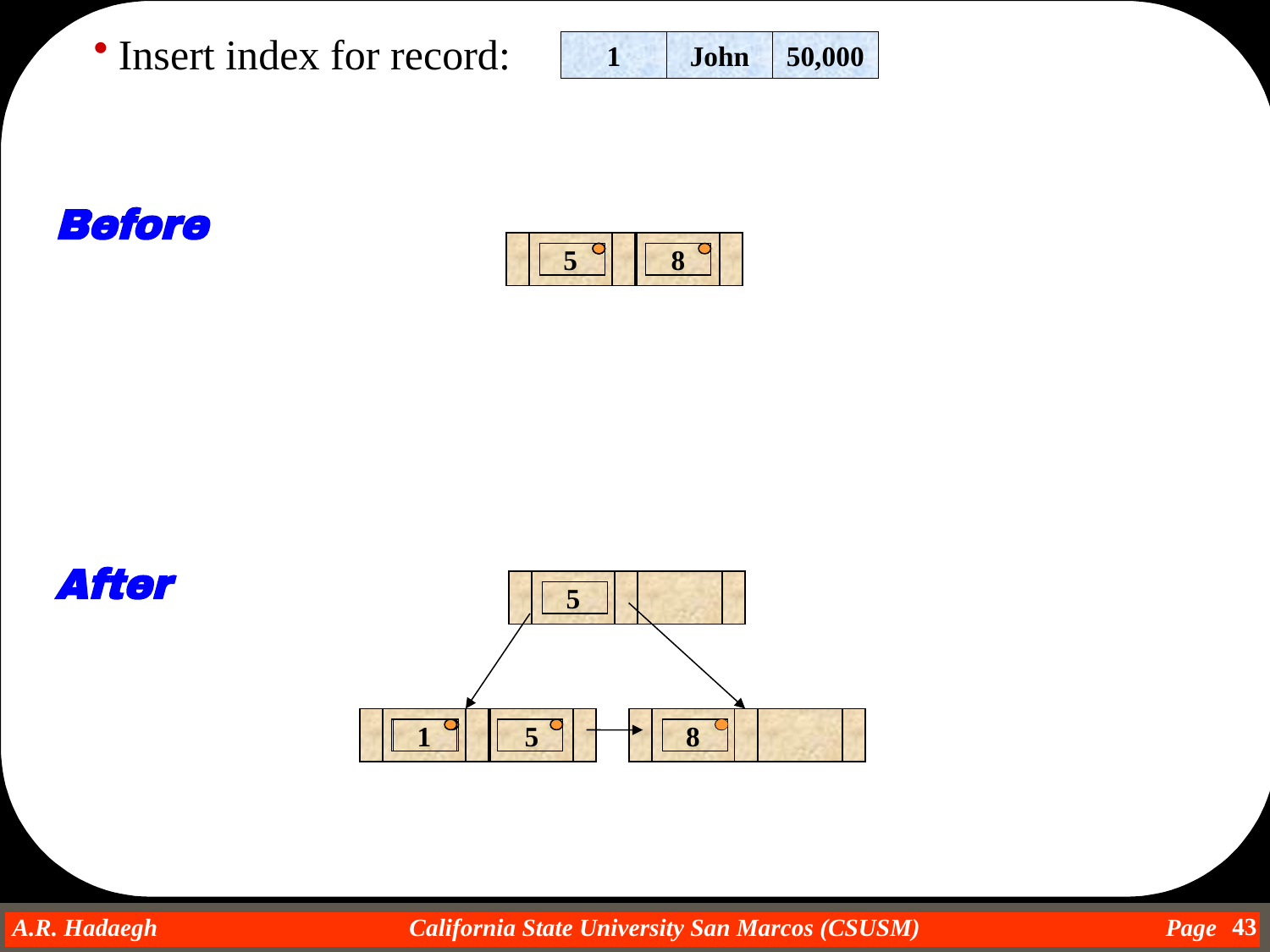

Insert index for record:
1
John
50,000
Before

5

8

After

5

1

5

8

43